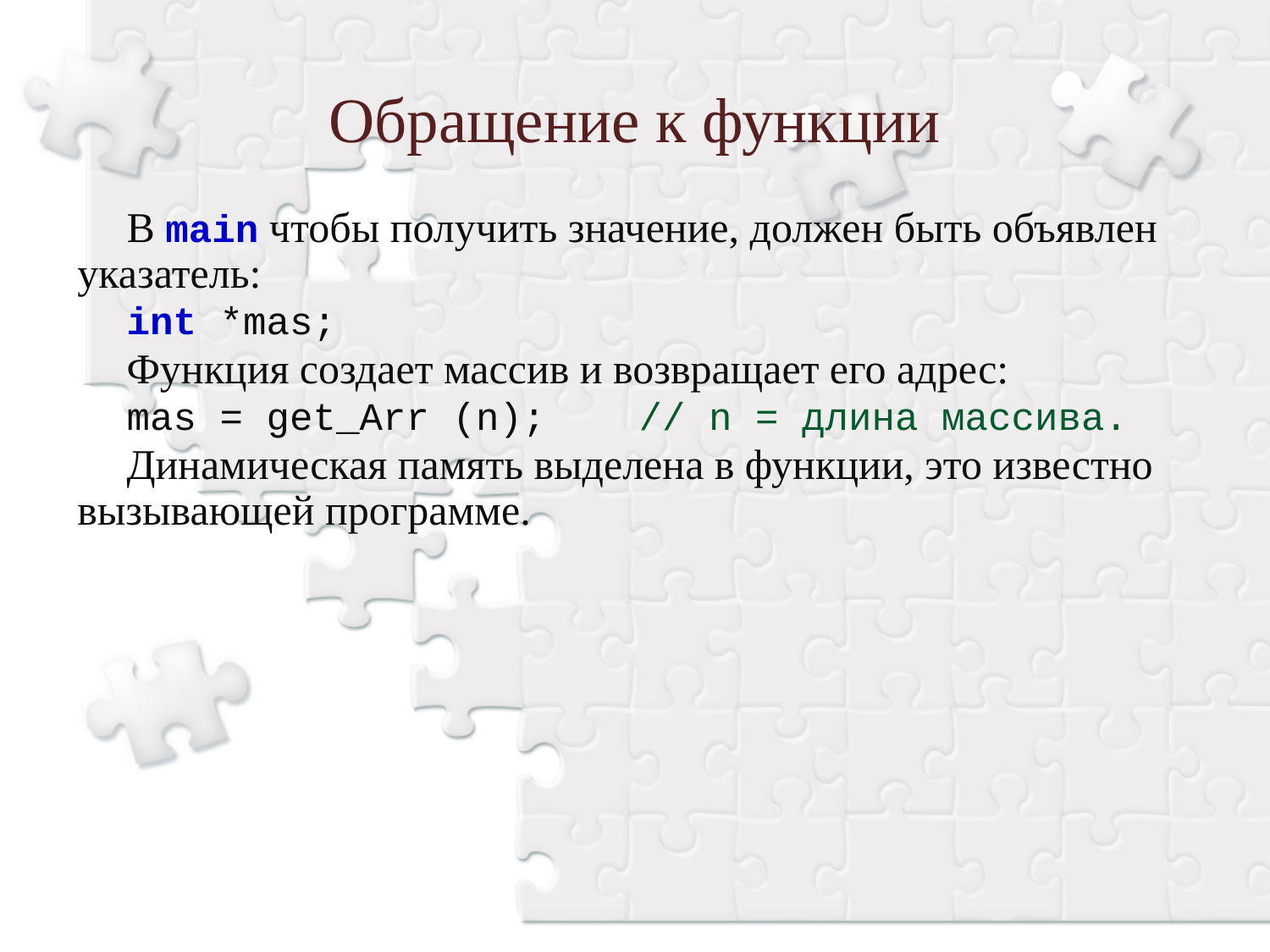

Обращение к функции
В main чтобы получить значение, должен быть объявлен указатель:
int *mas;
Функция создает массив и возвращает его адрес:
mas = get_Arr (n);    // n = длина массива.
Динамическая память выделена в функции, это известно вызывающей программе.